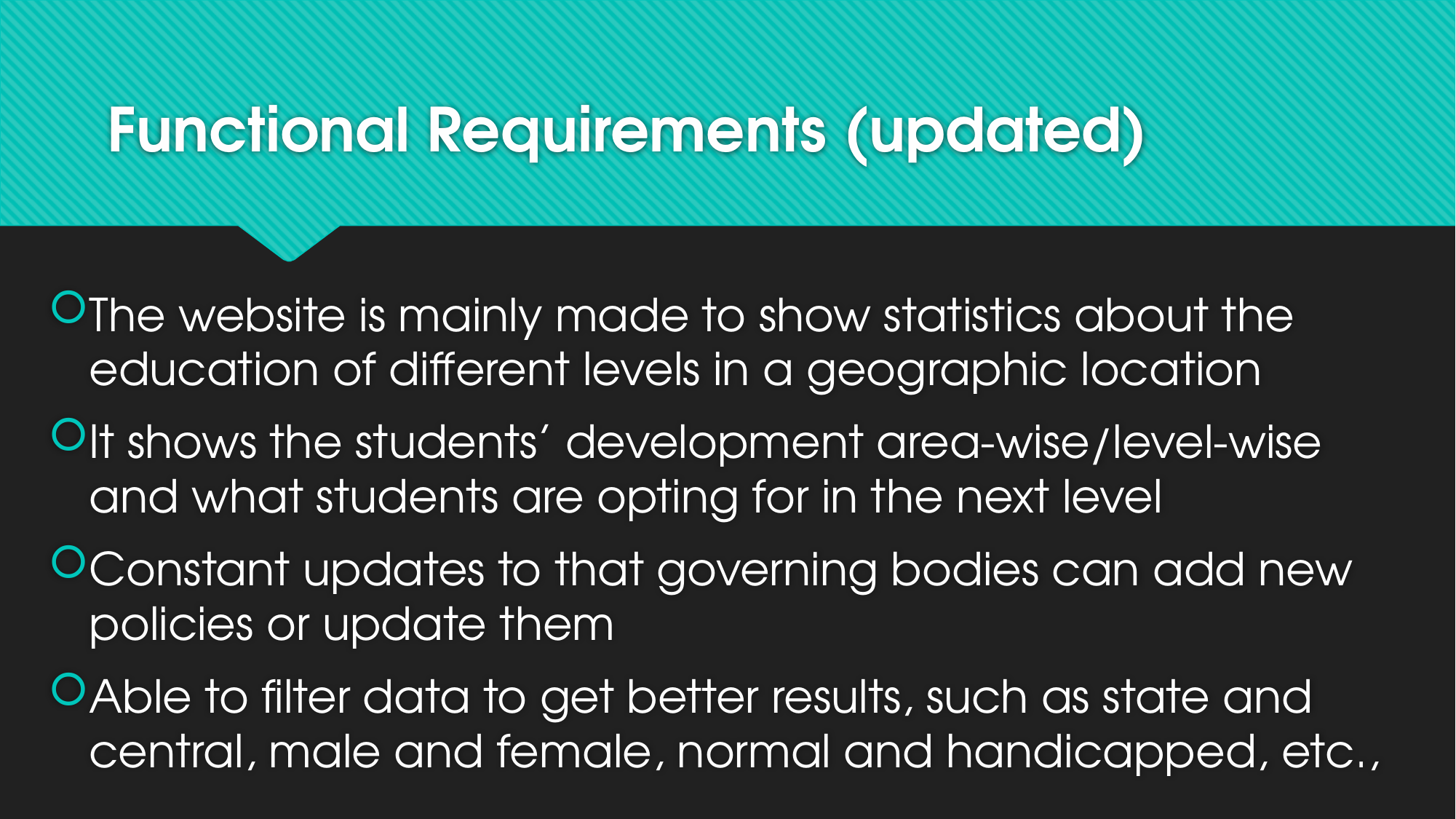

# Functional Requirements (updated)
The website is mainly made to show statistics about the education of different levels in a geographic location
It shows the students’ development area-wise/level-wise and what students are opting for in the next level
Constant updates to that governing bodies can add new policies or update them
Able to filter data to get better results, such as state and central, male and female, normal and handicapped, etc.,